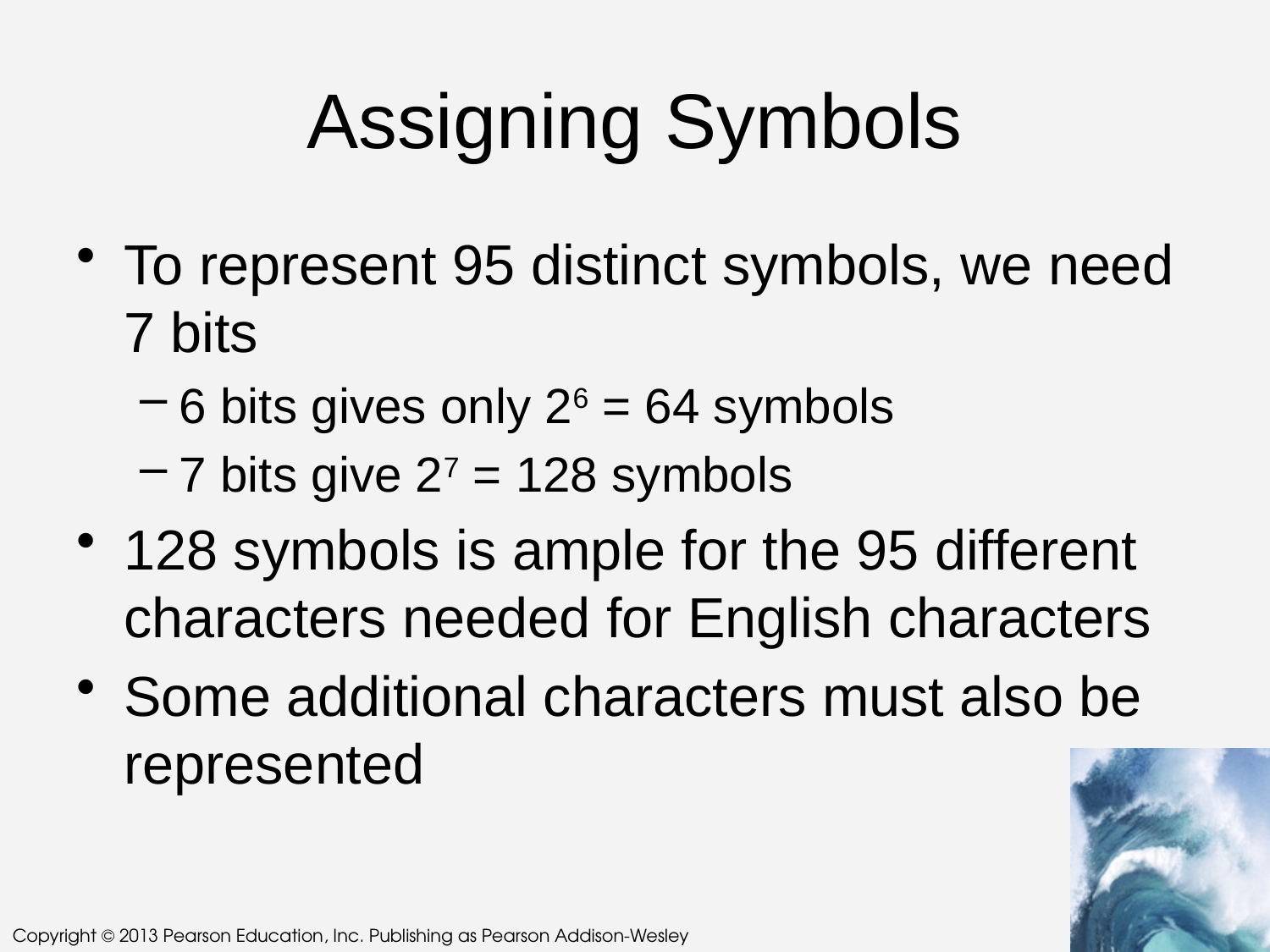

# Assigning Symbols
To represent 95 distinct symbols, we need 7 bits
6 bits gives only 26 = 64 symbols
7 bits give 27 = 128 symbols
128 symbols is ample for the 95 different characters needed for English characters
Some additional characters must also be represented